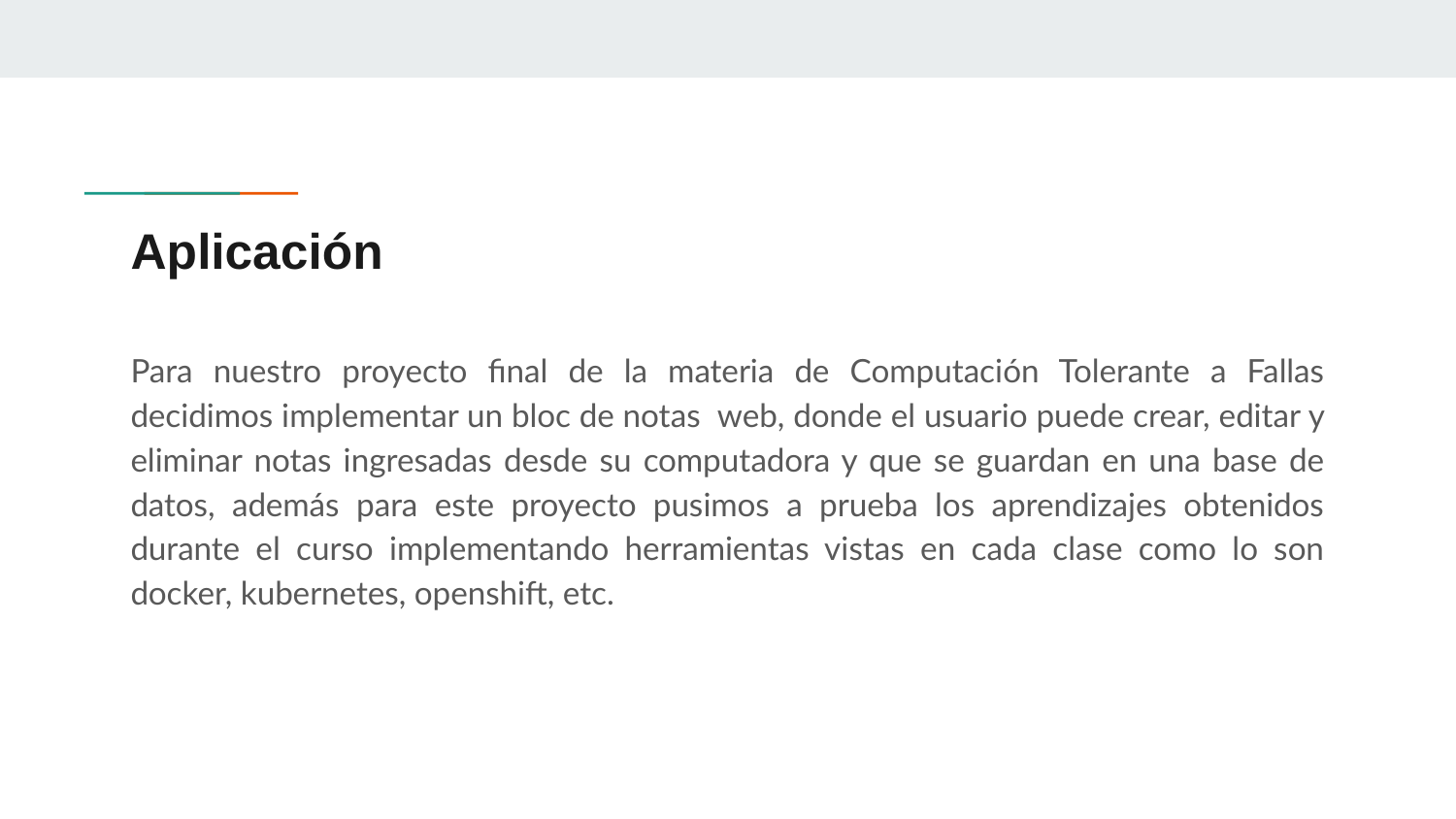

# Aplicación
Para nuestro proyecto final de la materia de Computación Tolerante a Fallas decidimos implementar un bloc de notas  web, donde el usuario puede crear, editar y eliminar notas ingresadas desde su computadora y que se guardan en una base de datos, además para este proyecto pusimos a prueba los aprendizajes obtenidos durante el curso implementando herramientas vistas en cada clase como lo son docker, kubernetes, openshift, etc.